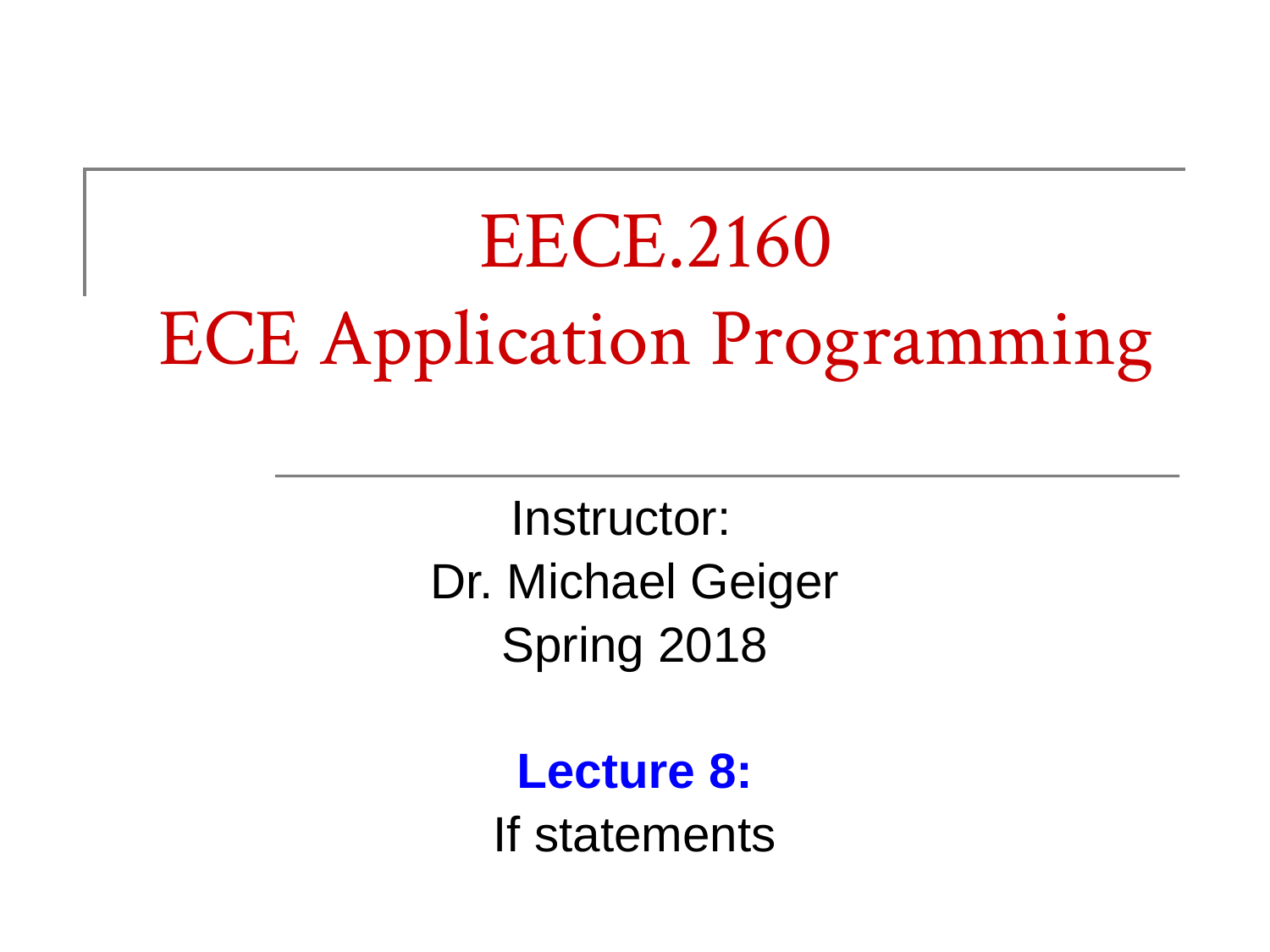

# EECE.2160 ECE Application Programming
Instructor:
Dr. Michael Geiger
Spring 2018

Lecture 8:
If statements